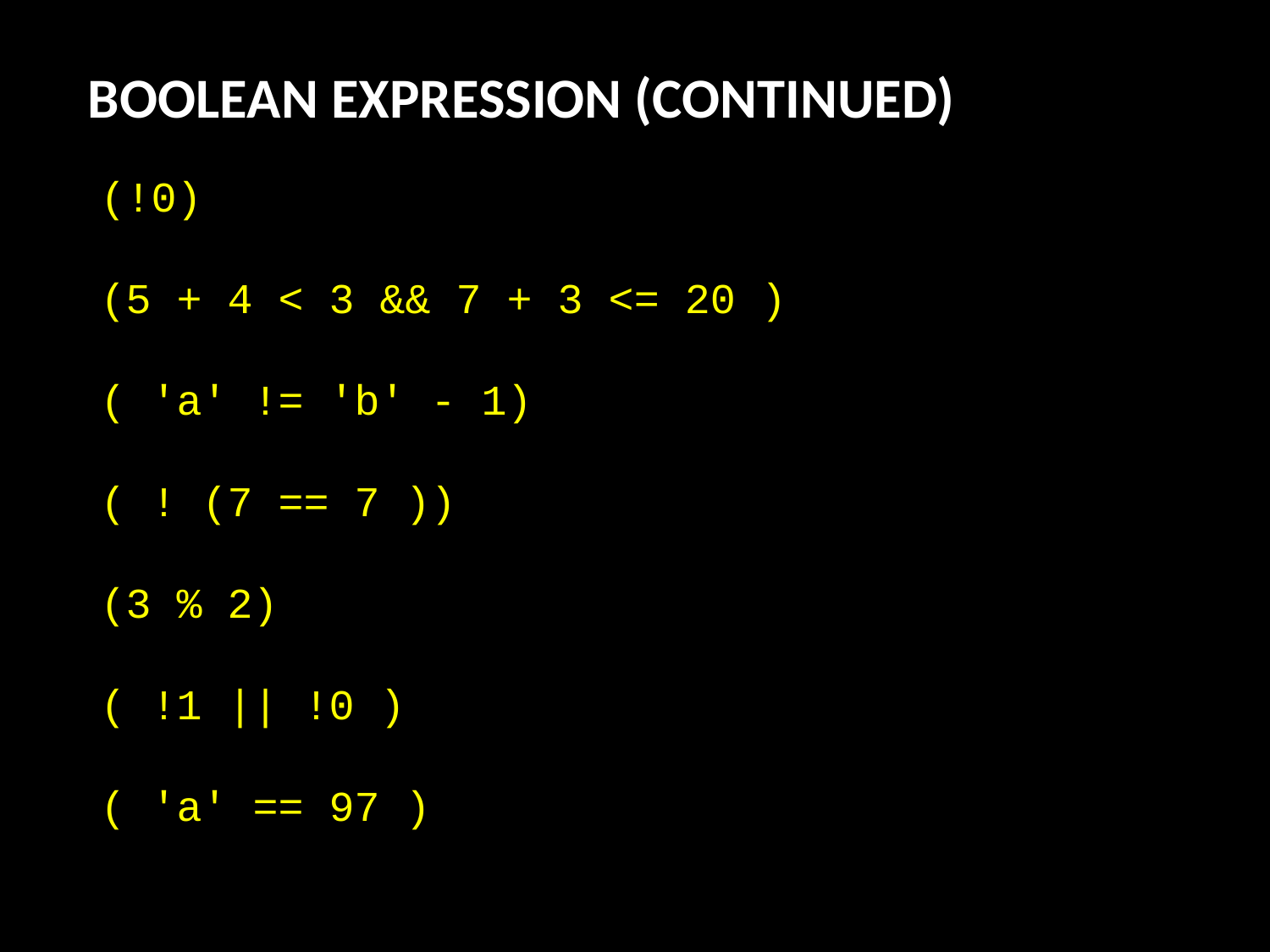

BOOLEAN EXPRESSION (CONTINUED)
(!0)

(5 + 4 < 3 && 7 + 3 <= 20 )

( 'a' != 'b' - 1)

( ! (7 == 7 ))

(3 % 2)

( !1 || !0 )

( 'a' == 97 )